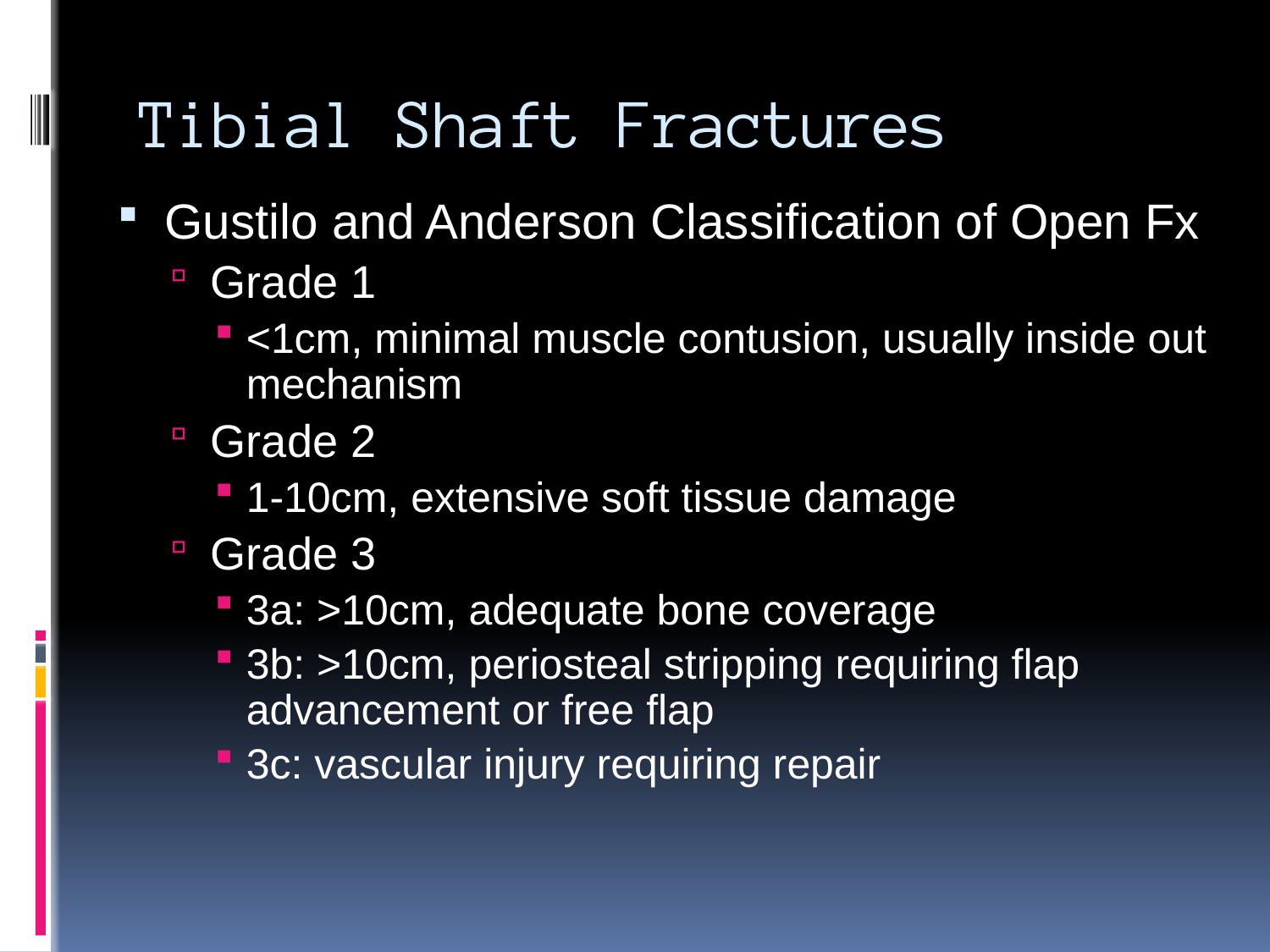

# Tibial Shaft Fractures
Gustilo and Anderson Classification of Open Fx
Grade 1
<1cm, minimal muscle contusion, usually inside out mechanism
Grade 2
1-10cm, extensive soft tissue damage
Grade 3
3a: >10cm, adequate bone coverage
3b: >10cm, periosteal stripping requiring flap advancement or free flap
3c: vascular injury requiring repair